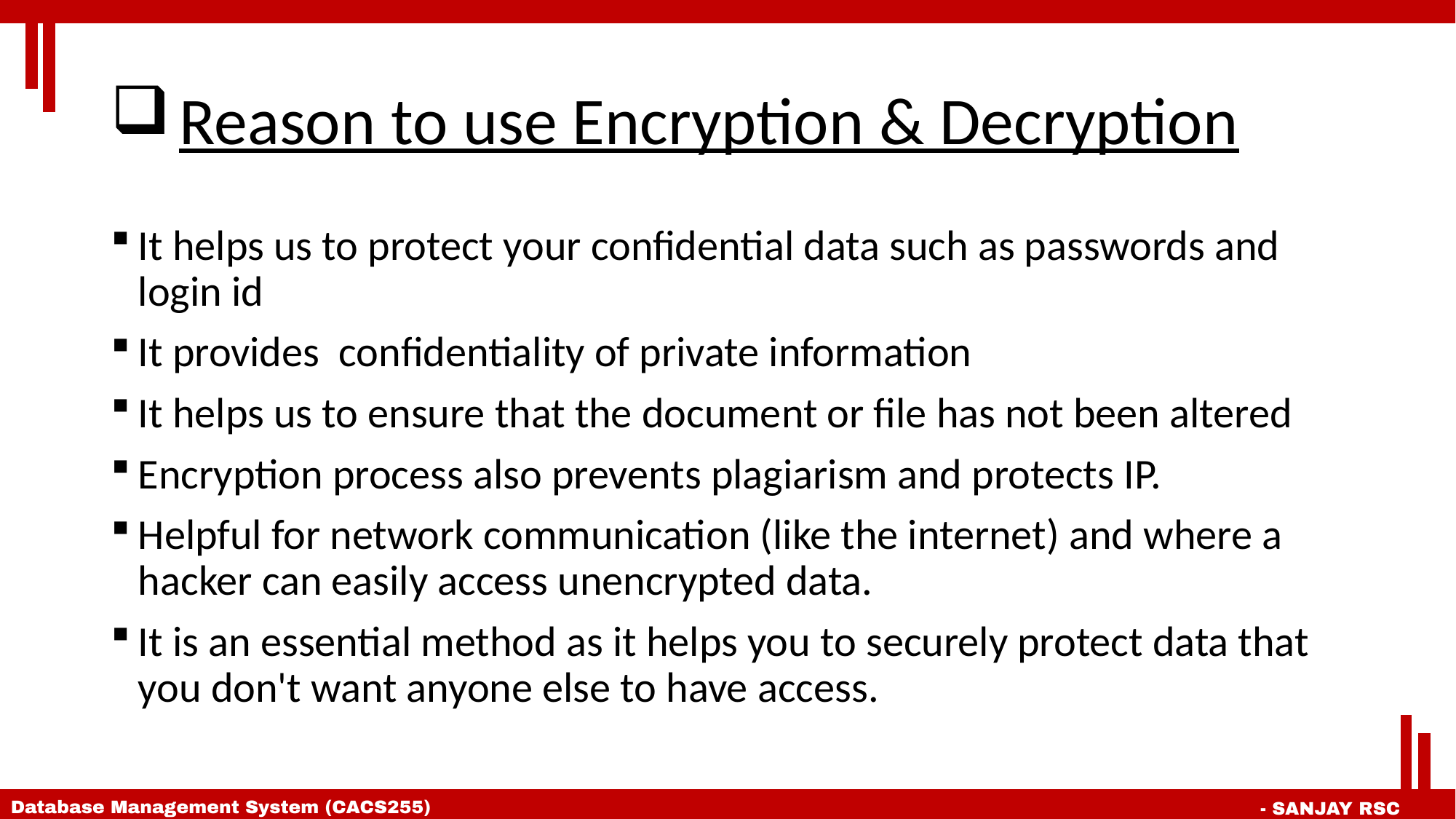

# Reason to use Encryption & Decryption
It helps us to protect your confidential data such as passwords and login id
It provides  confidentiality of private information
It helps us to ensure that the document or file has not been altered
Encryption process also prevents plagiarism and protects IP.
Helpful for network communication (like the internet) and where a hacker can easily access unencrypted data.
It is an essential method as it helps you to securely protect data that you don't want anyone else to have access.